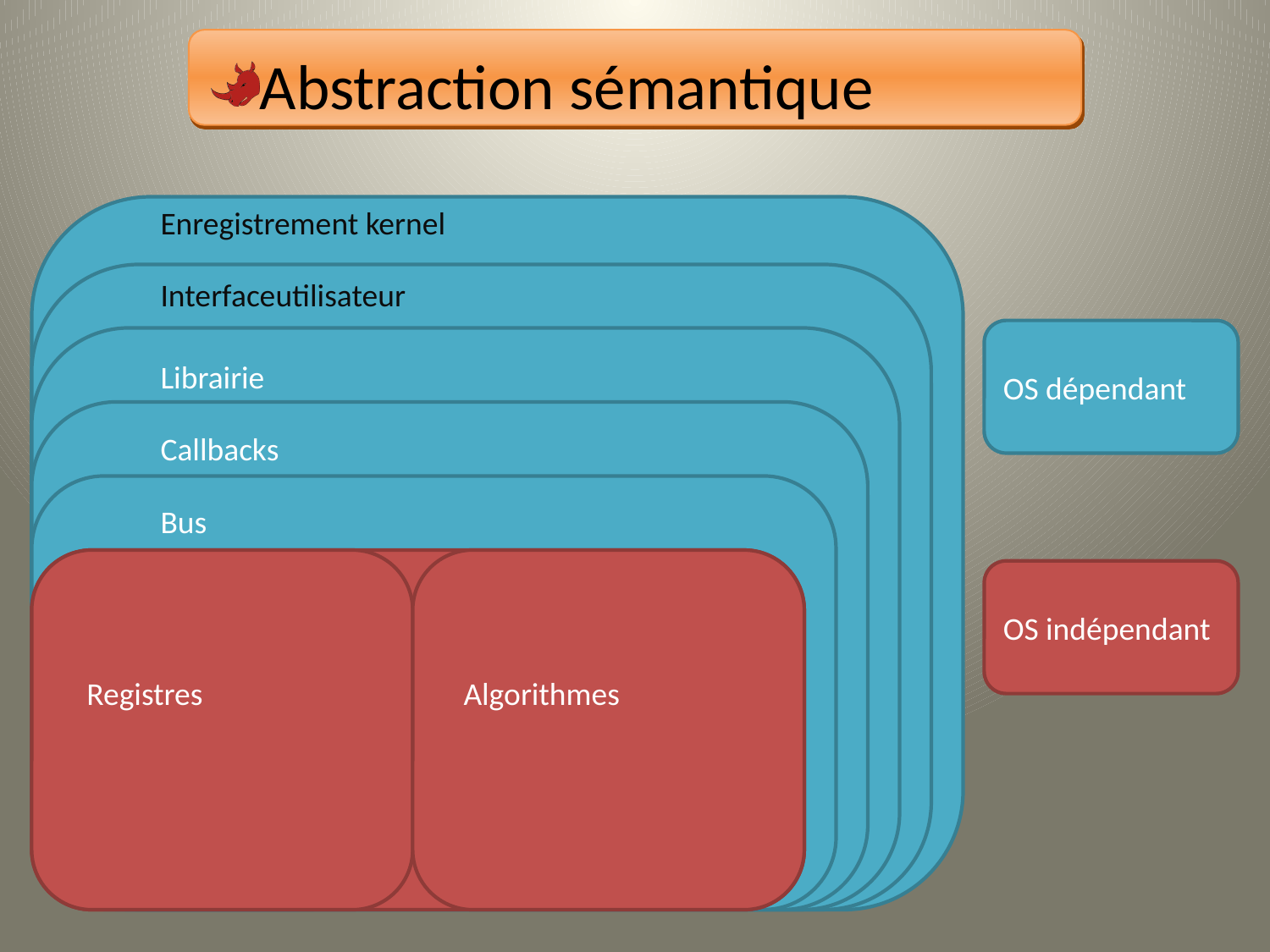

Abstraction sémantique

Enregistrement kernel

Interfaceutilisateur
OS dépendant

Librairie

Callbacks

Bus

OS indépendant
Registres
Algorithmes